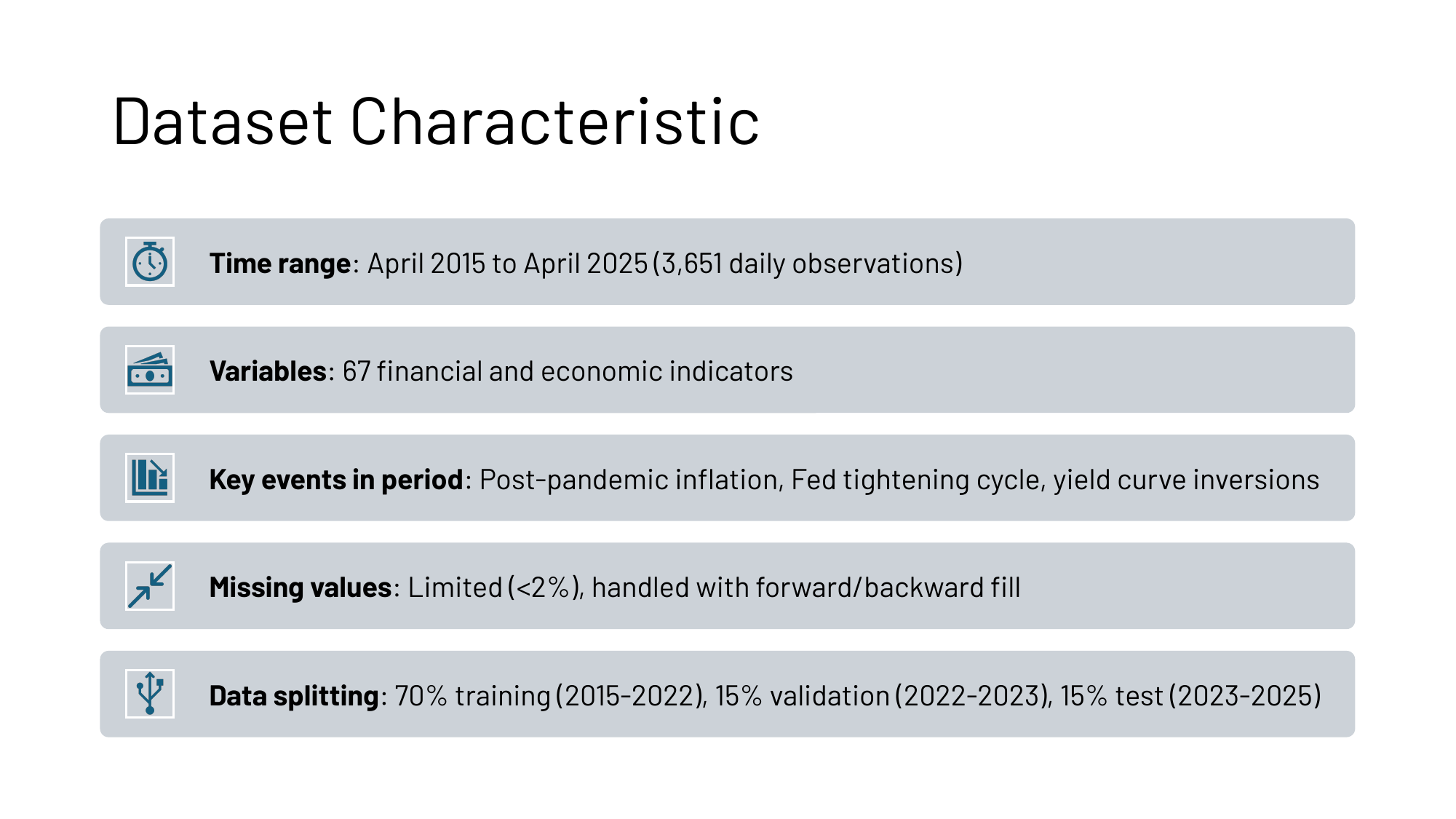

# Dataset Characteristic
Time range: April 2015 to April 2025 (3,651 daily observations)
Variables: 67 financial and economic indicators
Key events in period: Post-pandemic inflation, Fed tightening cycle, yield curve inversions
Missing values: Limited (<2%), handled with forward/backward fill
Data splitting: 70% training (2015-2022), 15% validation (2022-2023), 15% test (2023-2025)